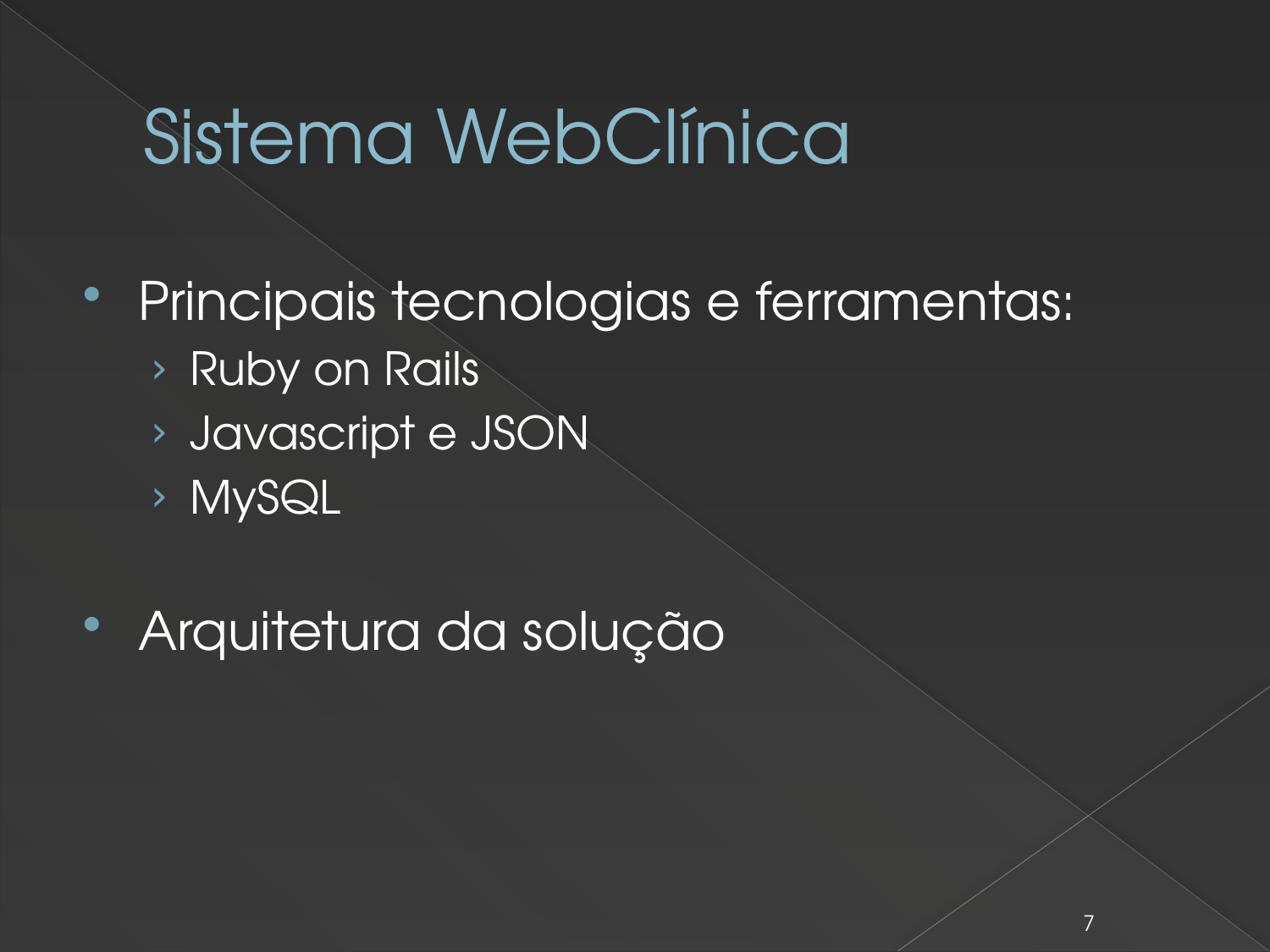

# Sistema WebClínica
Principais tecnologias e ferramentas:
Ruby on Rails
Javascript e JSON
MySQL

Arquitetura da solução
7